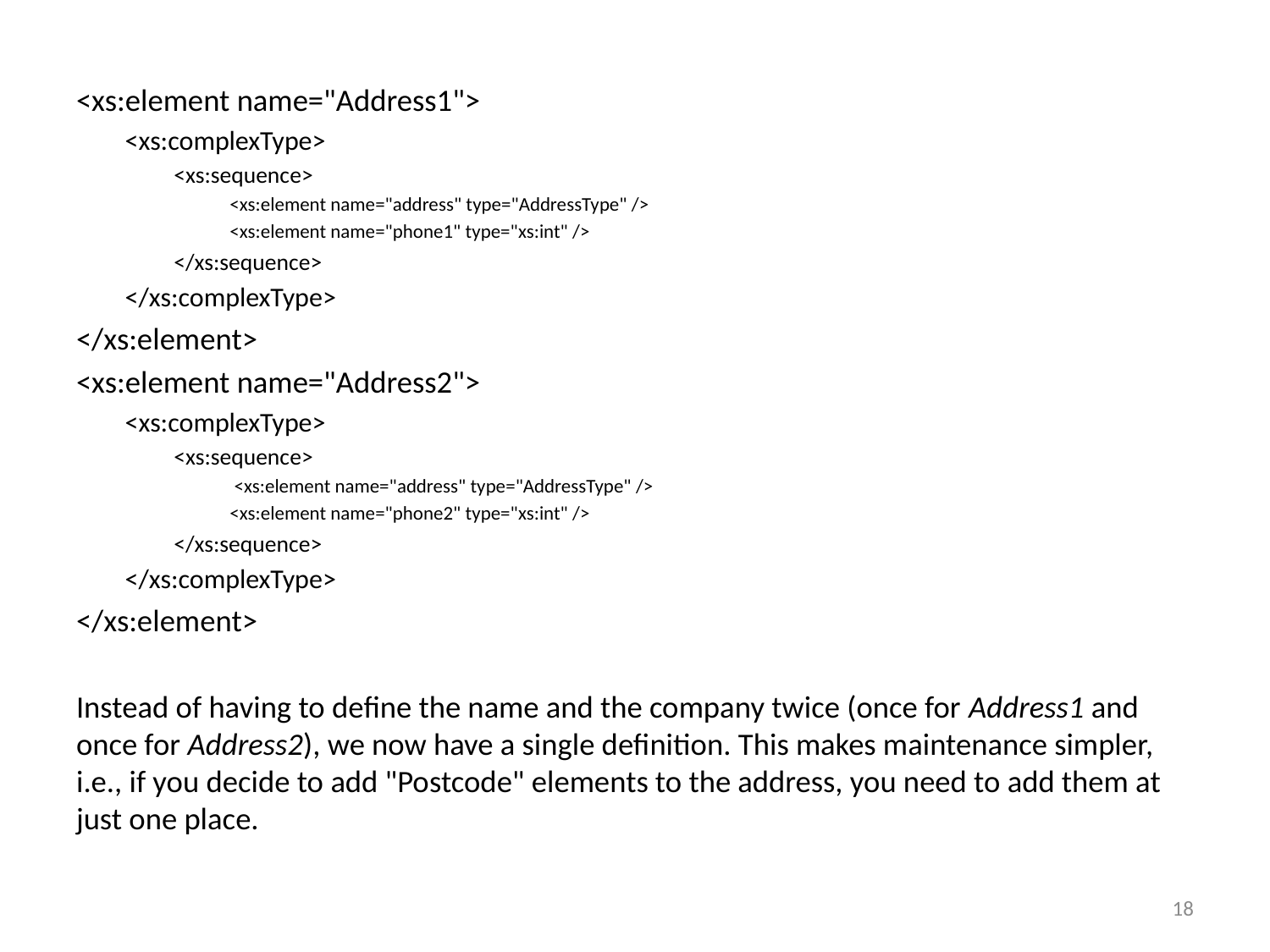

<xs:element name="Address1">
<xs:complexType>
<xs:sequence>
<xs:element name="address" type="AddressType" />
<xs:element name="phone1" type="xs:int" />
</xs:sequence>
</xs:complexType>
</xs:element>
<xs:element name="Address2">
<xs:complexType>
<xs:sequence>
 <xs:element name="address" type="AddressType" />
<xs:element name="phone2" type="xs:int" />
</xs:sequence>
</xs:complexType>
</xs:element>

Instead of having to define the name and the company twice (once for Address1 and once for Address2), we now have a single definition. This makes maintenance simpler, i.e., if you decide to add "Postcode" elements to the address, you need to add them at just one place.

18